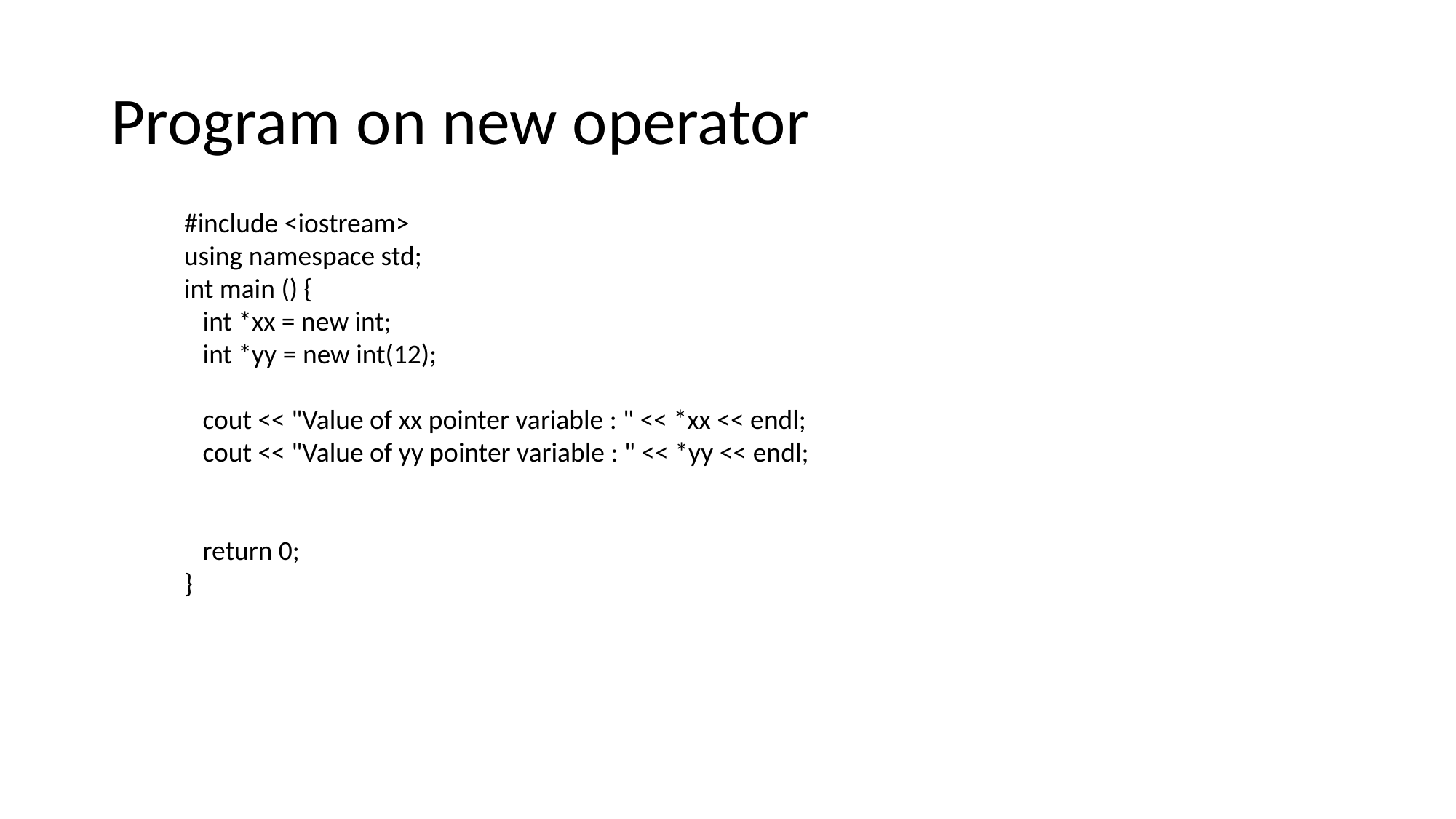

# Program on new operator
#include <iostream>
using namespace std;
int main () {
   int *xx = new int;
   int *yy = new int(12);

   cout << "Value of xx pointer variable : " << *xx << endl;
   cout << "Value of yy pointer variable : " << *yy << endl;

   return 0;
}